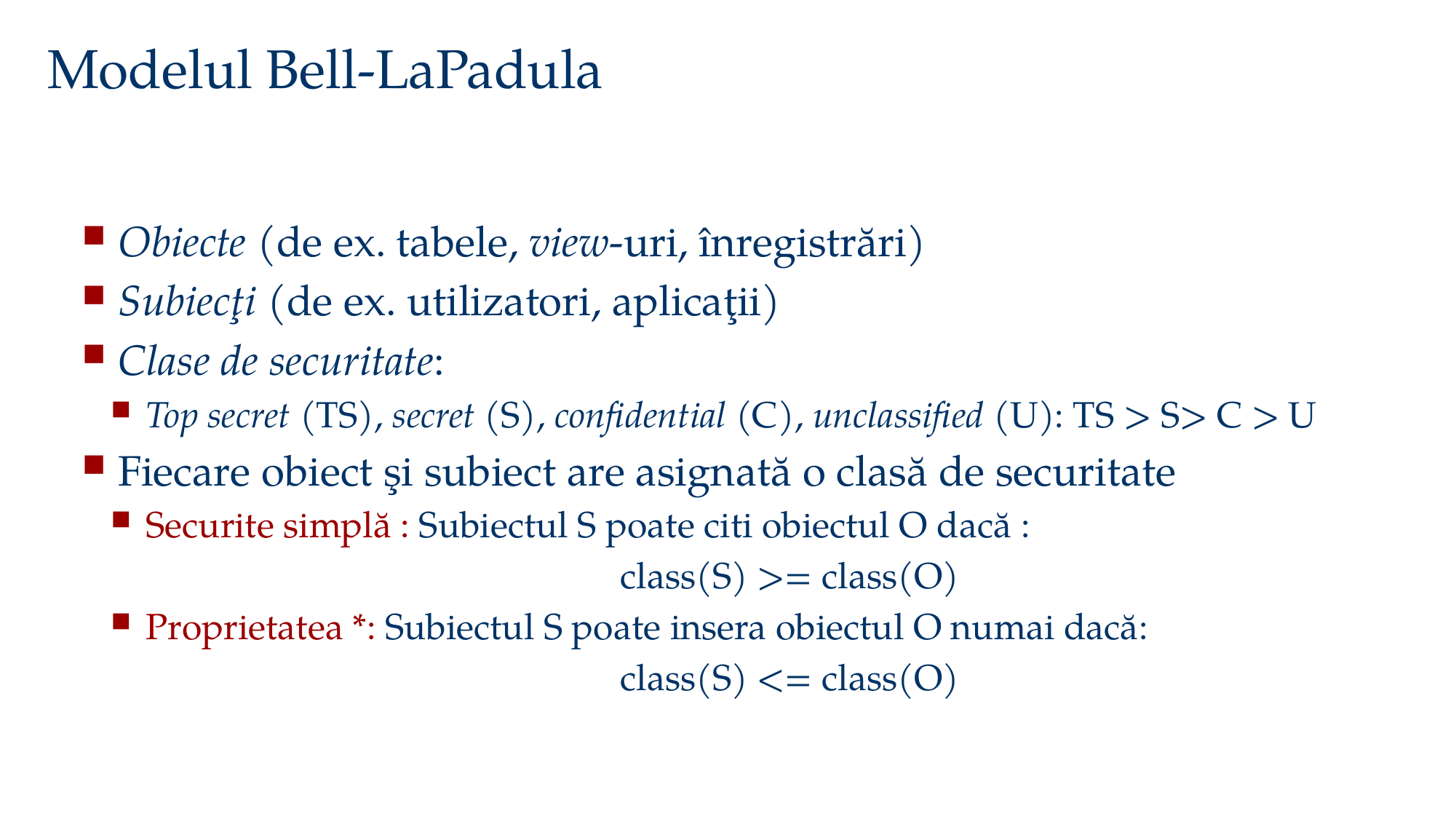

Modelul Bell-LaPadula
 Obiecte (de ex. tabele, view-uri, înregistrări)
 Subiecţi (de ex. utilizatori, aplicaţii)
 Clase de securitate:
 Top secret (TS), secret (S), confidential (C), unclassified (U): TS > S> C > U
 Fiecare obiect şi subiect are asignată o clasă de securitate
 Securite simplă : Subiectul S poate citi obiectul O dacă :
class(S) >= class(O)
 Proprietatea *: Subiectul S poate insera obiectul O numai dacă:
class(S) <= class(O)